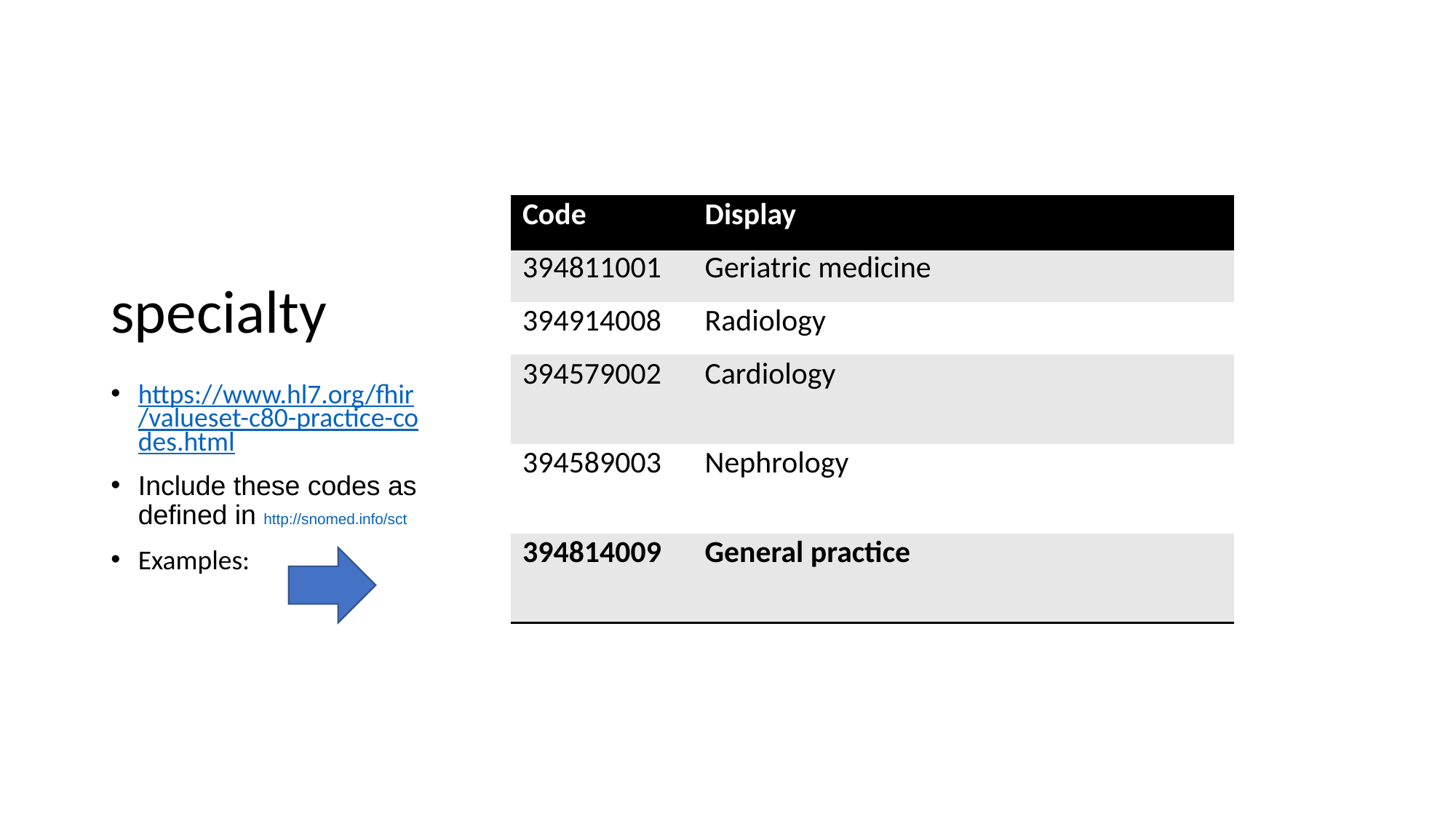

# specialty
| Code | Display |
| --- | --- |
| 394811001 | Geriatric medicine |
| 394914008 | Radiology |
| 394579002 | Cardiology |
| 394589003 | Nephrology |
| 394814009 | General practice |
https://www.hl7.org/fhir/valueset-c80-practice-codes.html
Include these codes as defined in http://snomed.info/sct
Examples: